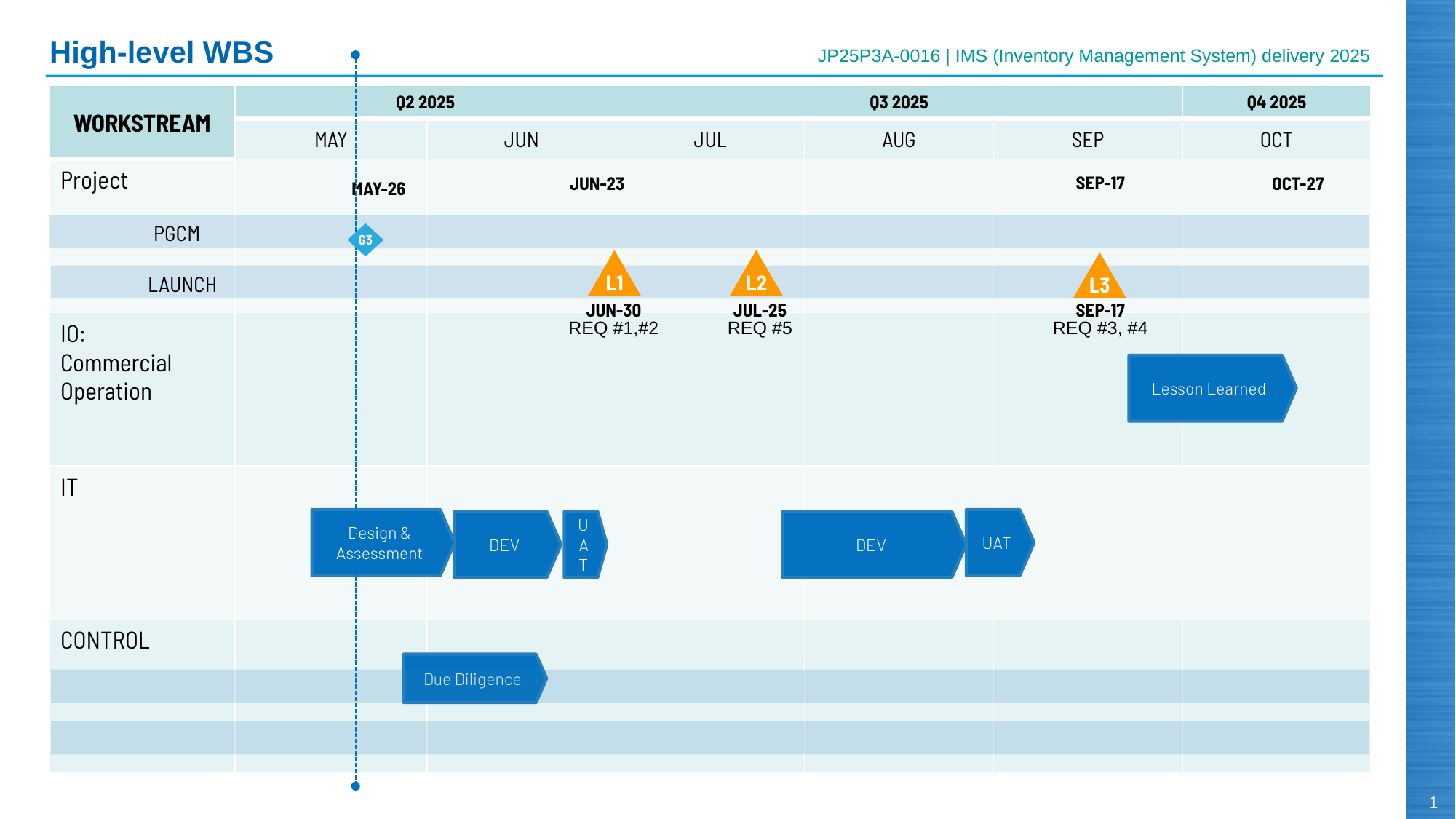

# High-level WBS
JP25P3A-0016 | IMS (Inventory Management System) delivery 2025
| WORKSTREAM | Q2 2025 |  | Q3 2025 |  |  | Q4 2025 |
| --- | --- | --- | --- | --- | --- | --- |
|  | MAY | JUN | JUL | AUG | SEP | OCT |
| Project |  |  |  |  |  |  |
| IO: Commercial Operation |  |  |  |  |  |  |
| IT |  |  |  |  |  |  |
| CONTROL |  |  |  |  |  |  |
SEP-17
OCT-27
JUN-23
MAY-26
PGCM

G3

L1

L2

L3

LAUNCH
JUN-30
JUL-25
SEP-17
REQ #1,#2
REQ #5
REQ #3, #4
Lesson Learned
Design &
Assessment
UAT
DEV
UAT
DEV
Due Diligence

1